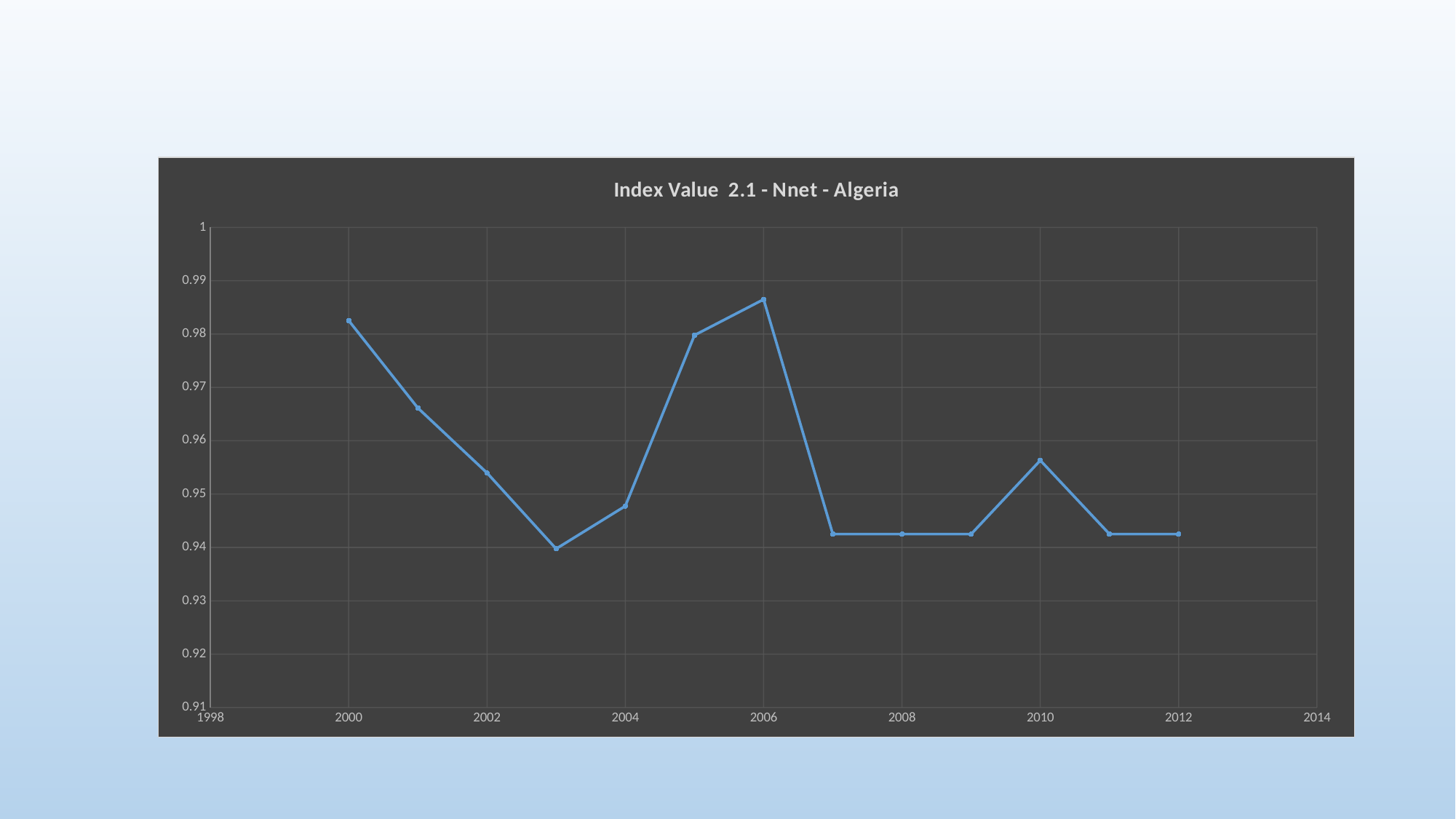

#

### Chart:

| Category | Index Value  2.1 - Nnet - Algeria |
|---|---|